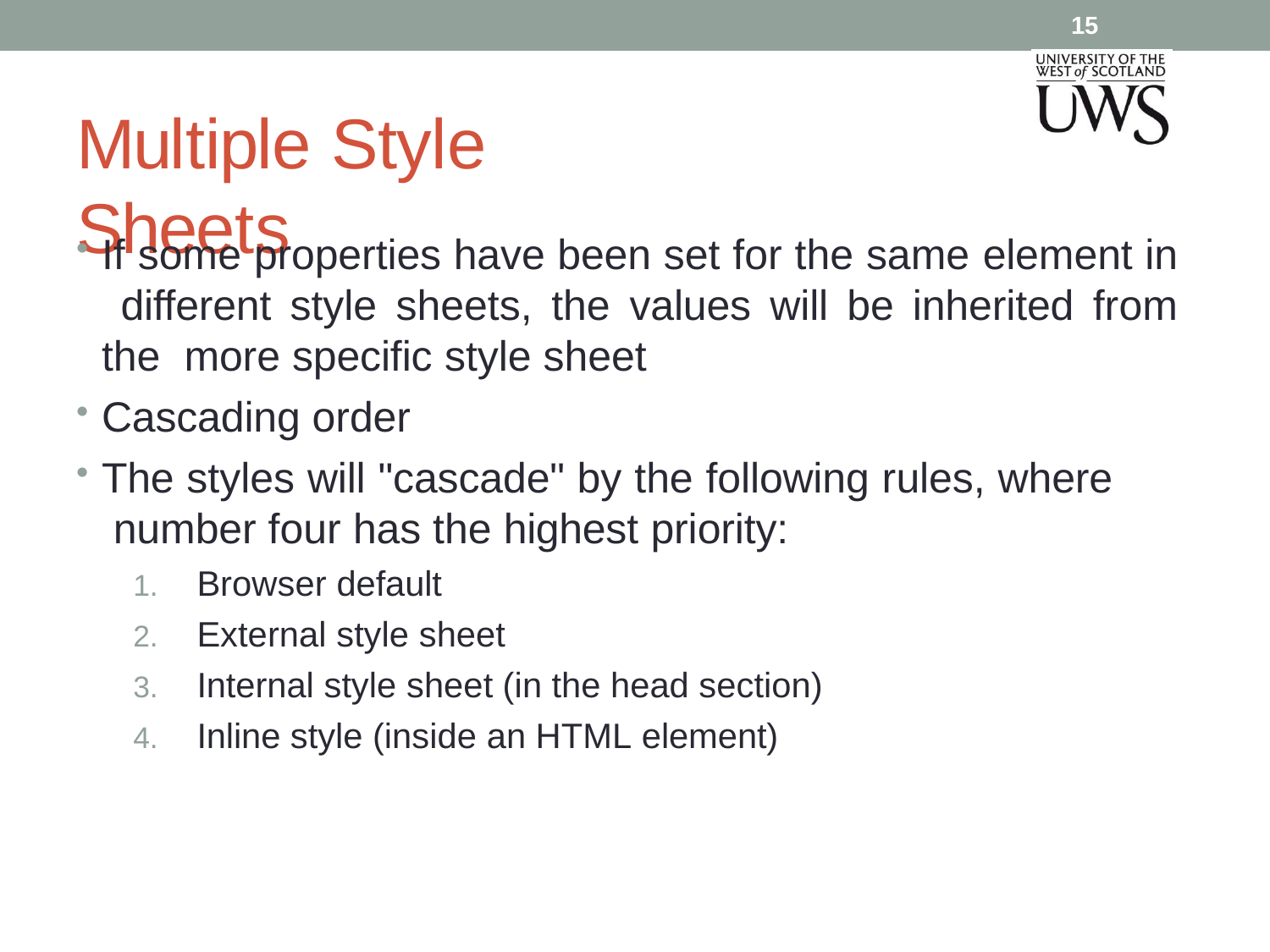

15
# Multiple Style Sheets
If some properties have been set for the same element in  different style sheets, the values will be inherited from the  more specific style sheet
Cascading order
The styles will "cascade" by the following rules, where  number four has the highest priority:
Browser default
External style sheet
Internal style sheet (in the head section)
Inline style (inside an HTML element)